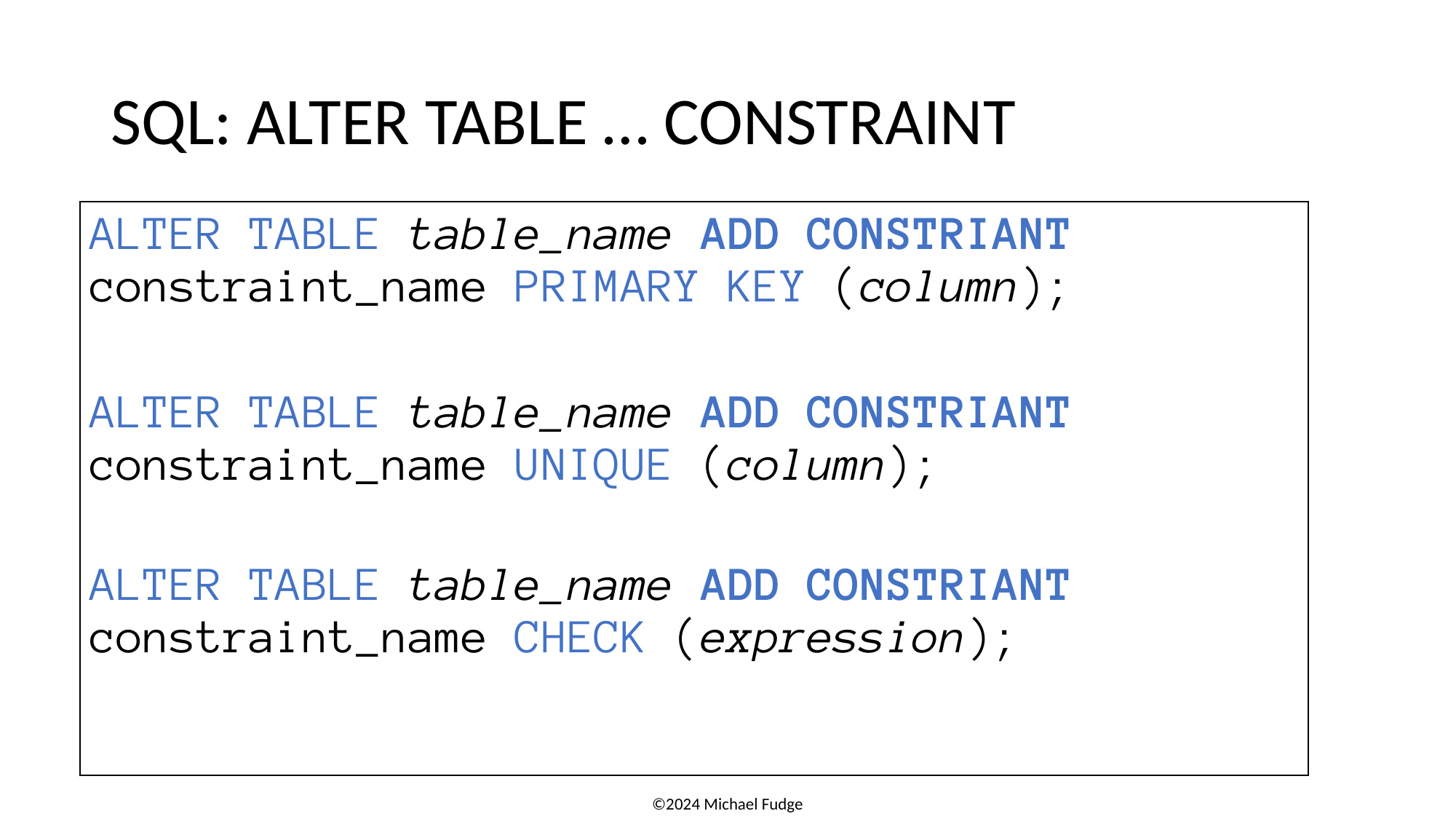

# SQL: ALTER TABLE … CONSTRAINT
ALTER TABLE table_name ADD CONSTRIANT
constraint_name PRIMARY KEY (column);
ALTER TABLE table_name ADD CONSTRIANT
constraint_name UNIQUE (column);
ALTER TABLE table_name ADD CONSTRIANT
constraint_name CHECK (expression);